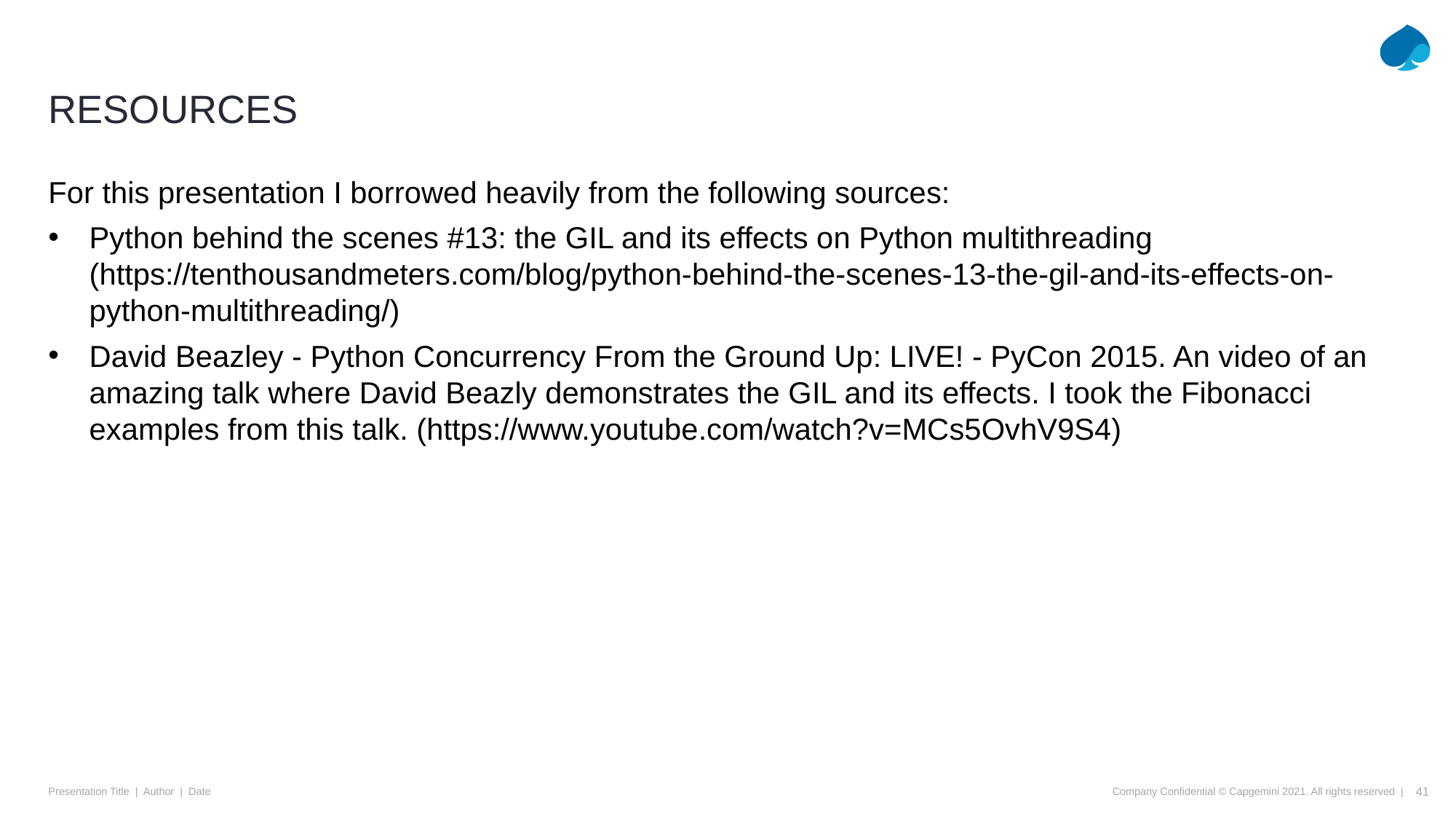

# Resources
For this presentation I borrowed heavily from the following sources:
Python behind the scenes #13: the GIL and its effects on Python multithreading (https://tenthousandmeters.com/blog/python-behind-the-scenes-13-the-gil-and-its-effects-on-python-multithreading/)
David Beazley - Python Concurrency From the Ground Up: LIVE! - PyCon 2015. An video of an amazing talk where David Beazly demonstrates the GIL and its effects. I took the Fibonacci examples from this talk. (https://www.youtube.com/watch?v=MCs5OvhV9S4)